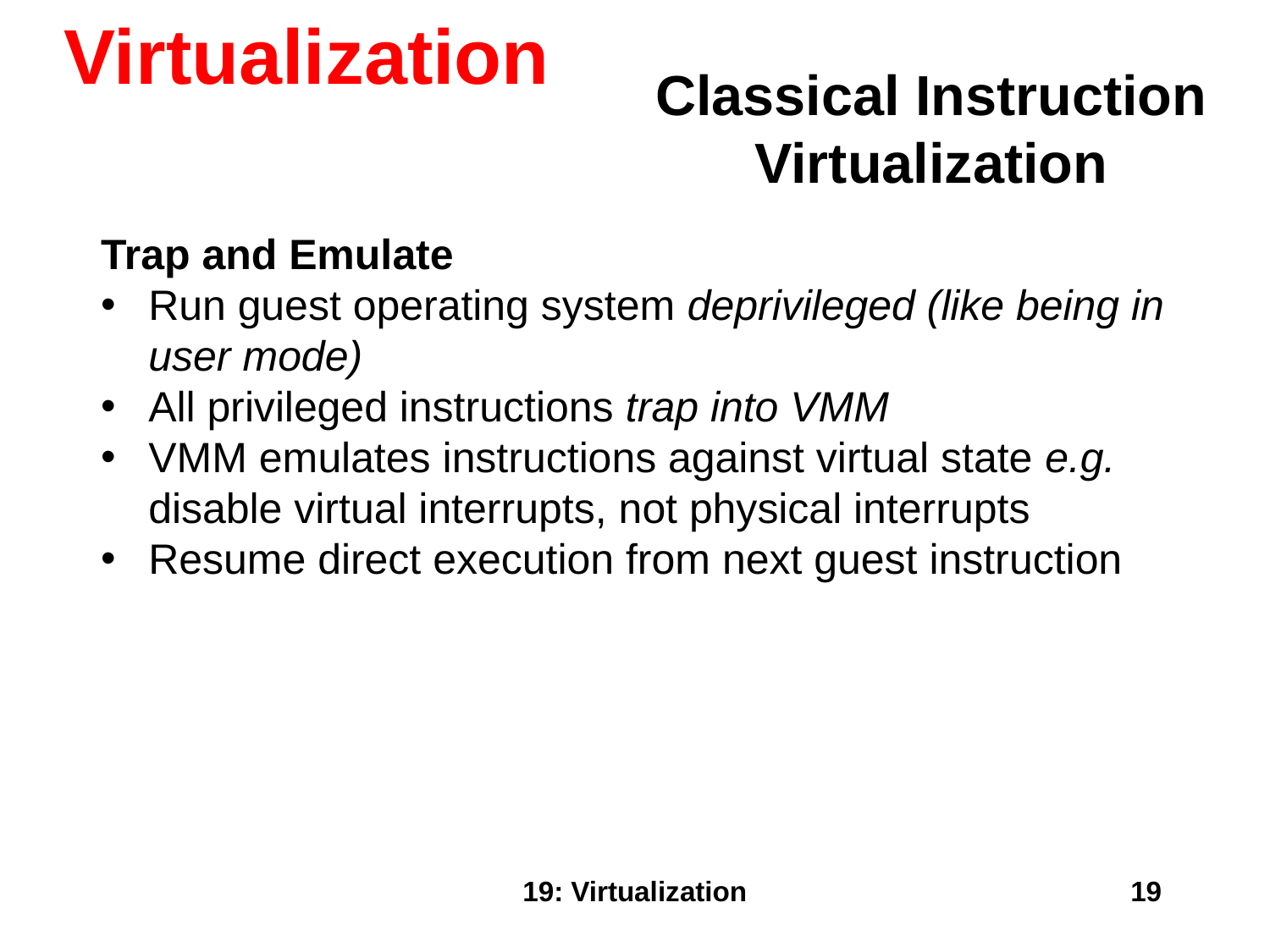

Virtualization
Classical Instruction Virtualization
Trap and Emulate
Run guest operating system deprivileged (like being in user mode)
All privileged instructions trap into VMM
VMM emulates instructions against virtual state e.g. disable virtual interrupts, not physical interrupts
Resume direct execution from next guest instruction

19: Virtualization
19